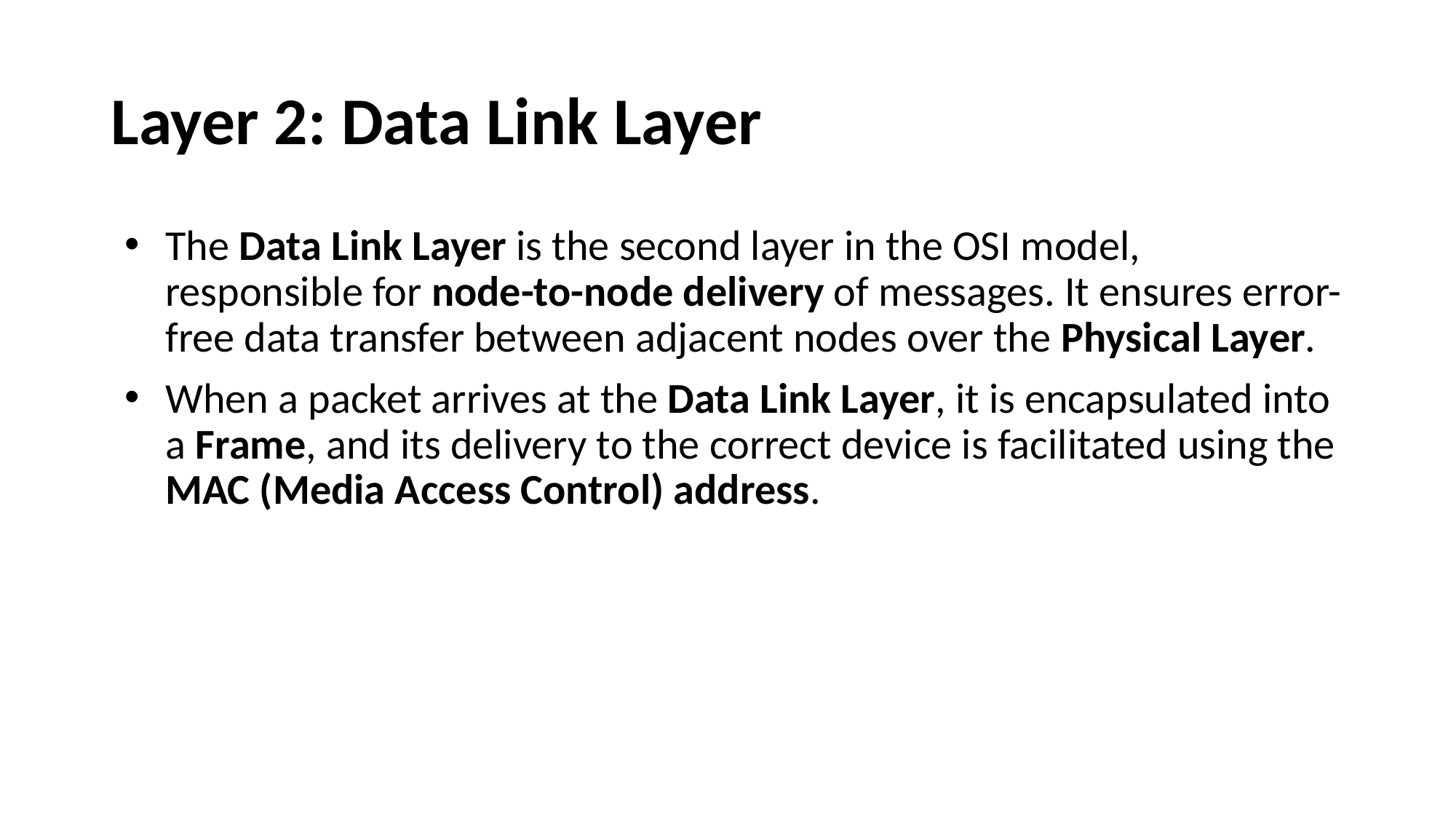

# Layer 2: Data Link Layer
The Data Link Layer is the second layer in the OSI model, responsible for node-to-node delivery of messages. It ensures error-free data transfer between adjacent nodes over the Physical Layer.
When a packet arrives at the Data Link Layer, it is encapsulated into a Frame, and its delivery to the correct device is facilitated using the MAC (Media Access Control) address.